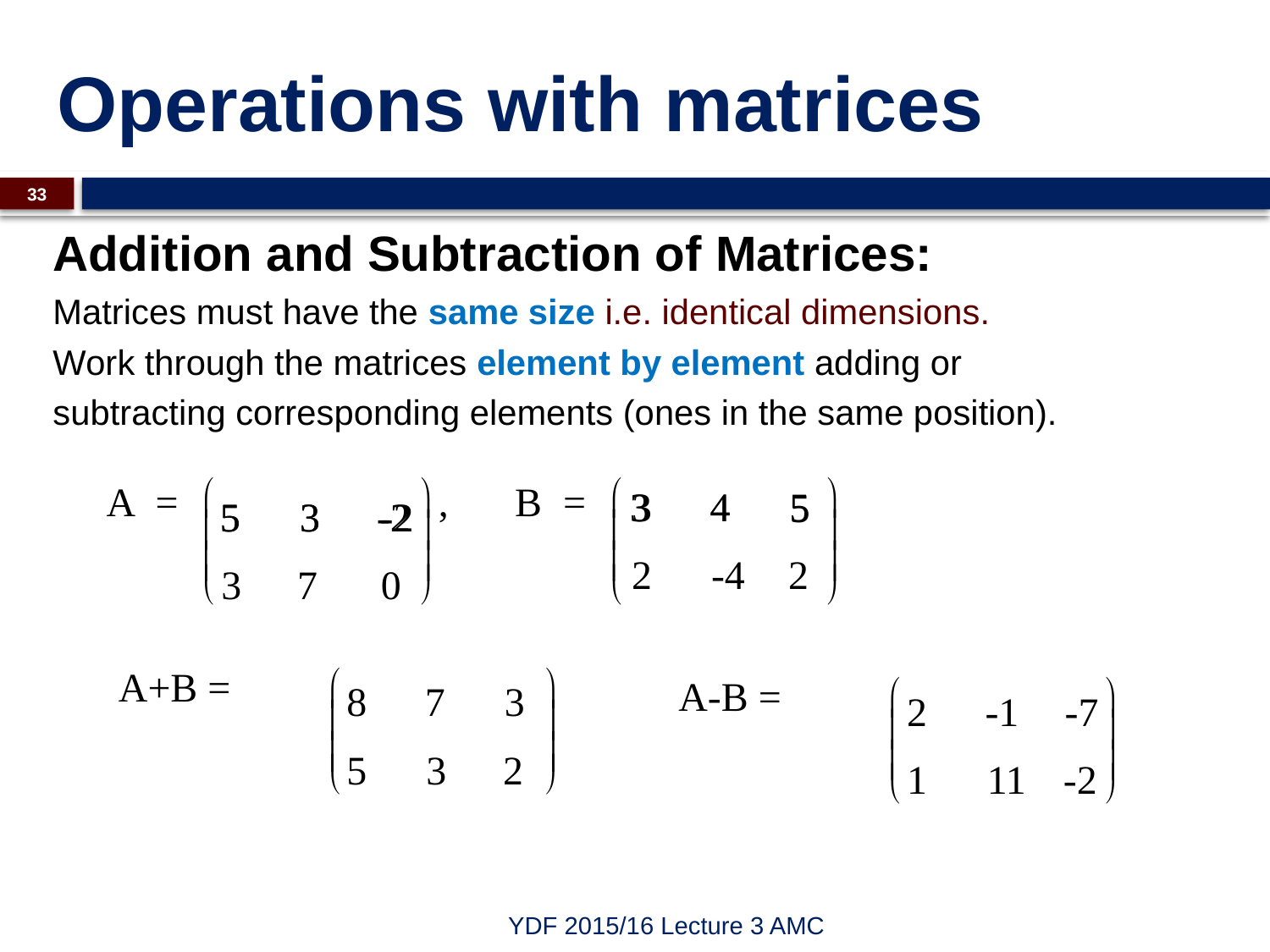

# Operations with matrices
33
Addition and Subtraction of Matrices:
Matrices must have the same size i.e. identical dimensions.
Work through the matrices element by element adding or
subtracting corresponding elements (ones in the same position).

A
=

,
      B
=

3
3
4
4
5
5
5
5
3
3
-2
-2

2
-4
2
3
7
0

 A+B =

 A-B =

8
7
3
2
-1
-7

5
3
2

1
11
-2

YDF 2015/16 Lecture 3 AMC